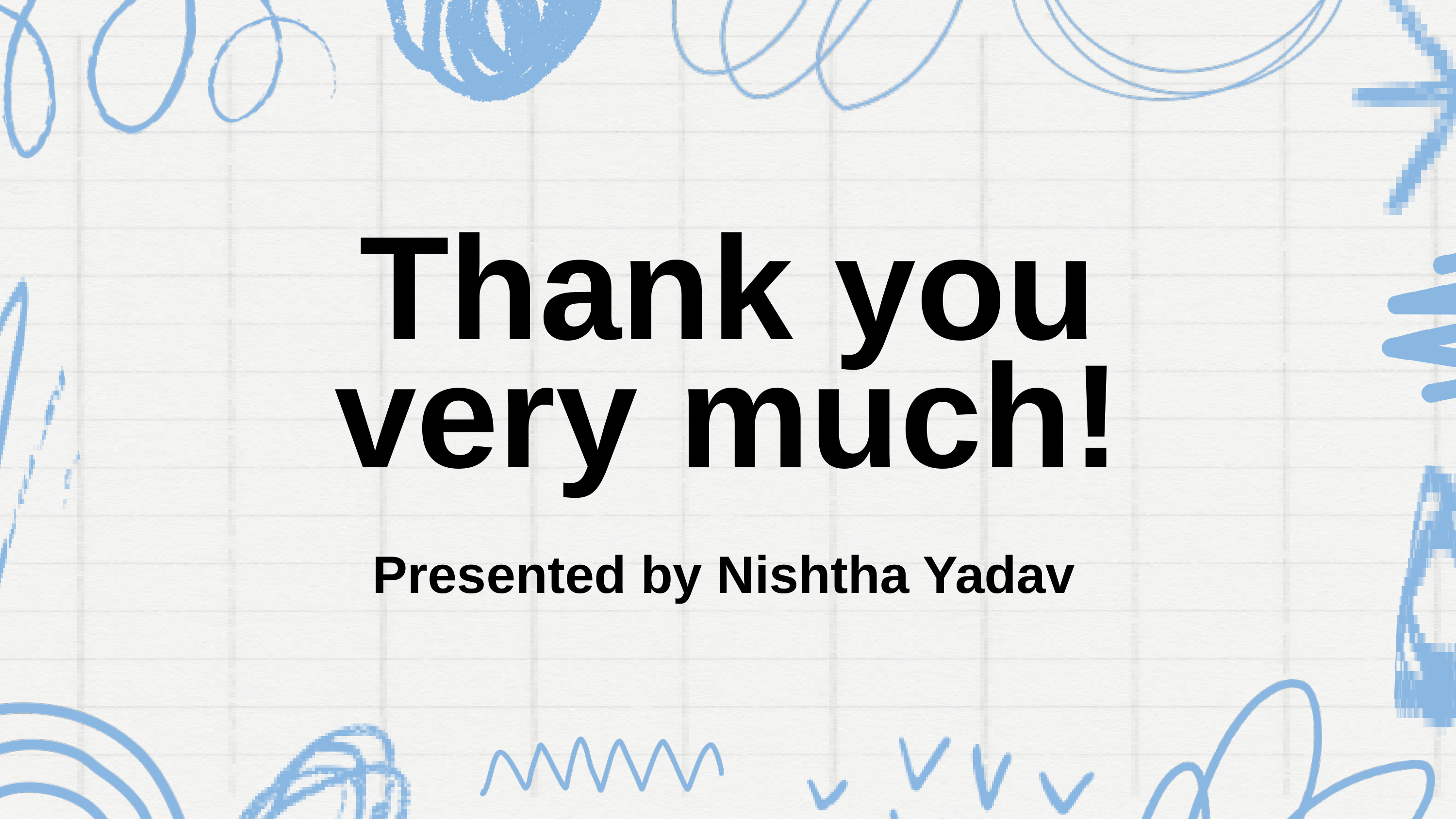

Thank you very much!

Presented by Nishtha Yadav